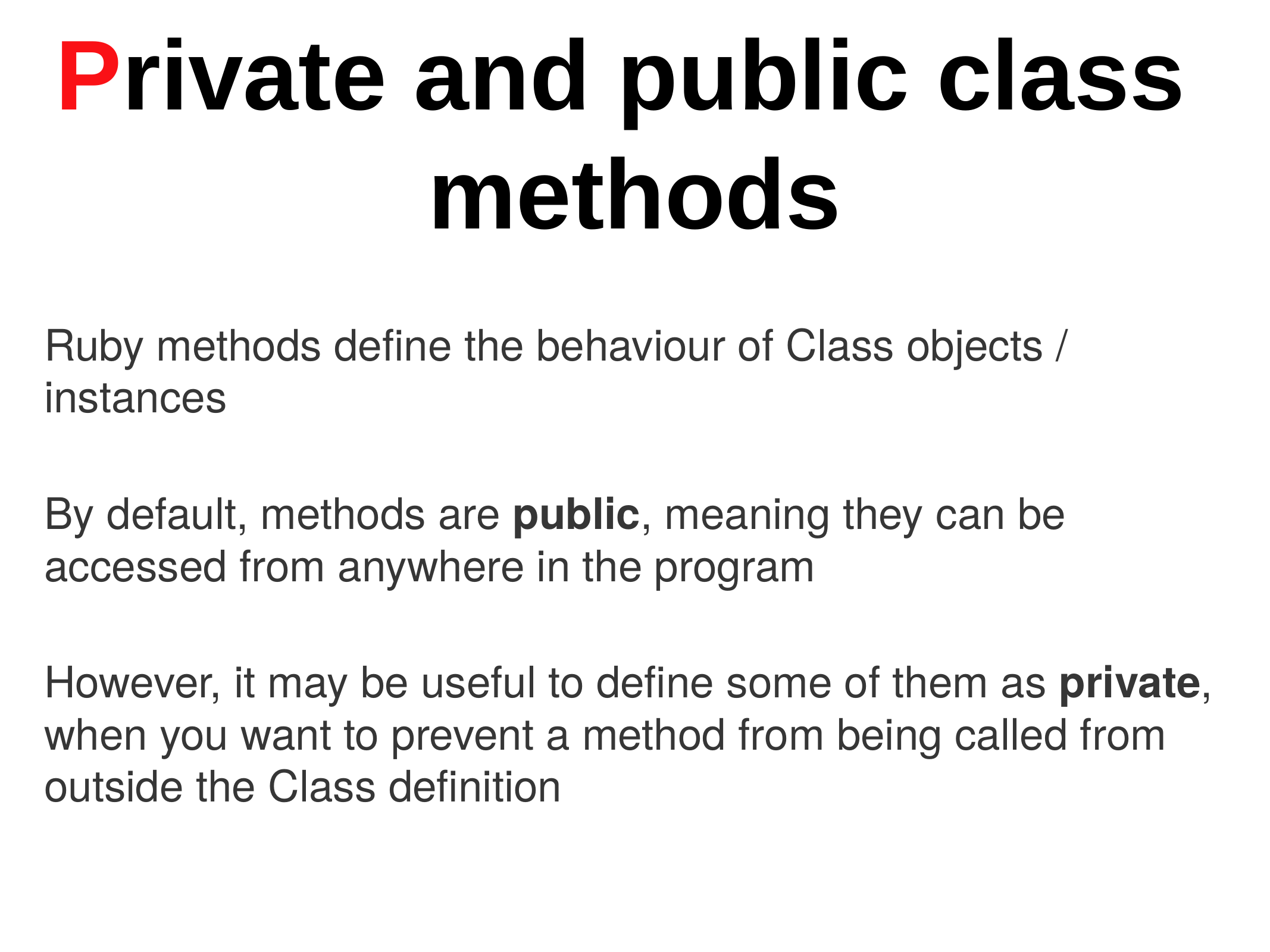

Private and public class
methods
Ruby methods define the behaviour of Class objects / instances

By default, methods are public, meaning they can be accessed from anywhere in the program

However, it may be useful to define some of them as private, when you want to prevent a method from being called from outside the Class definition